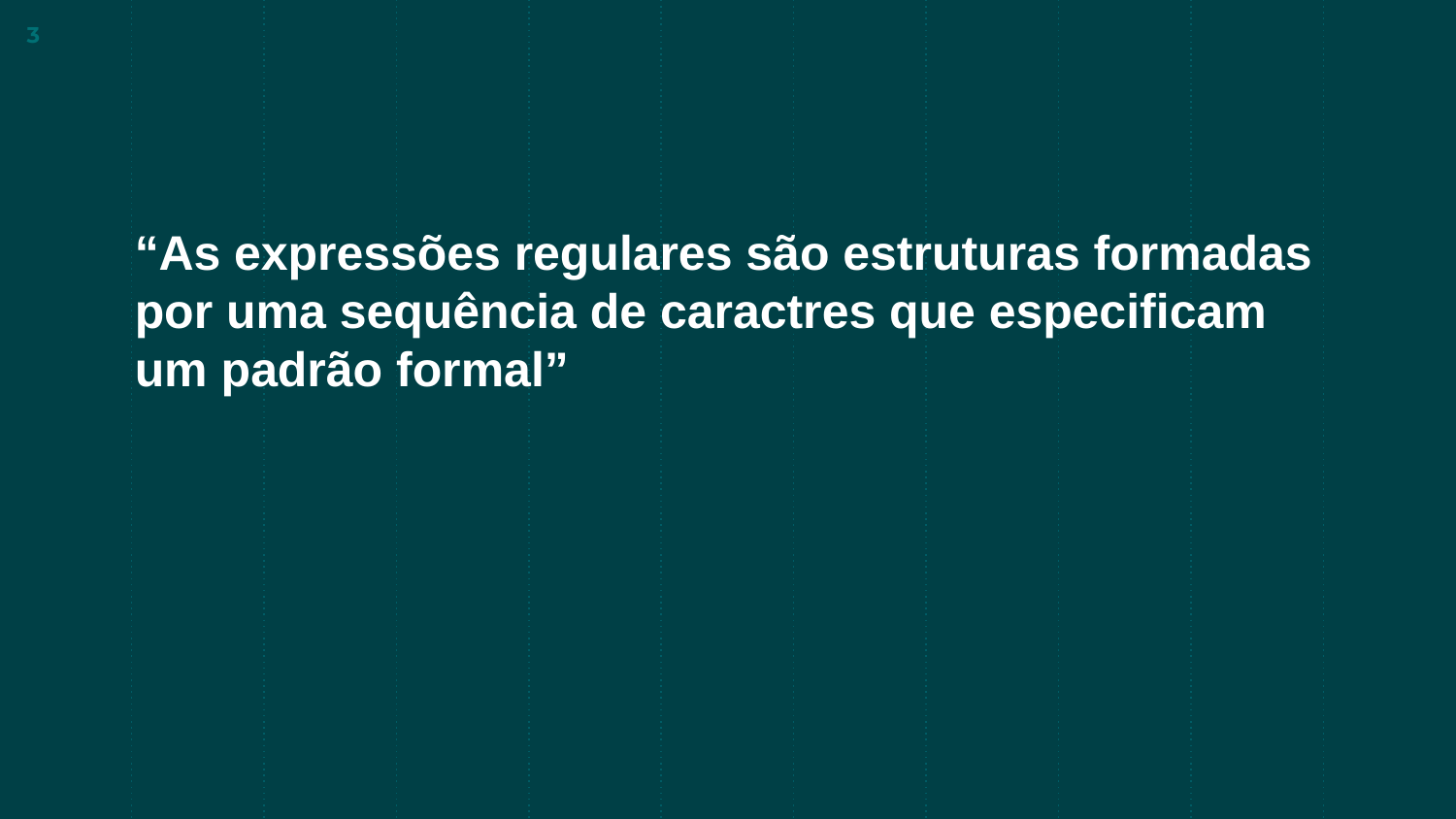

3
“As expressões regulares são estruturas formadas por uma sequência de caractres que especificam um padrão formal”